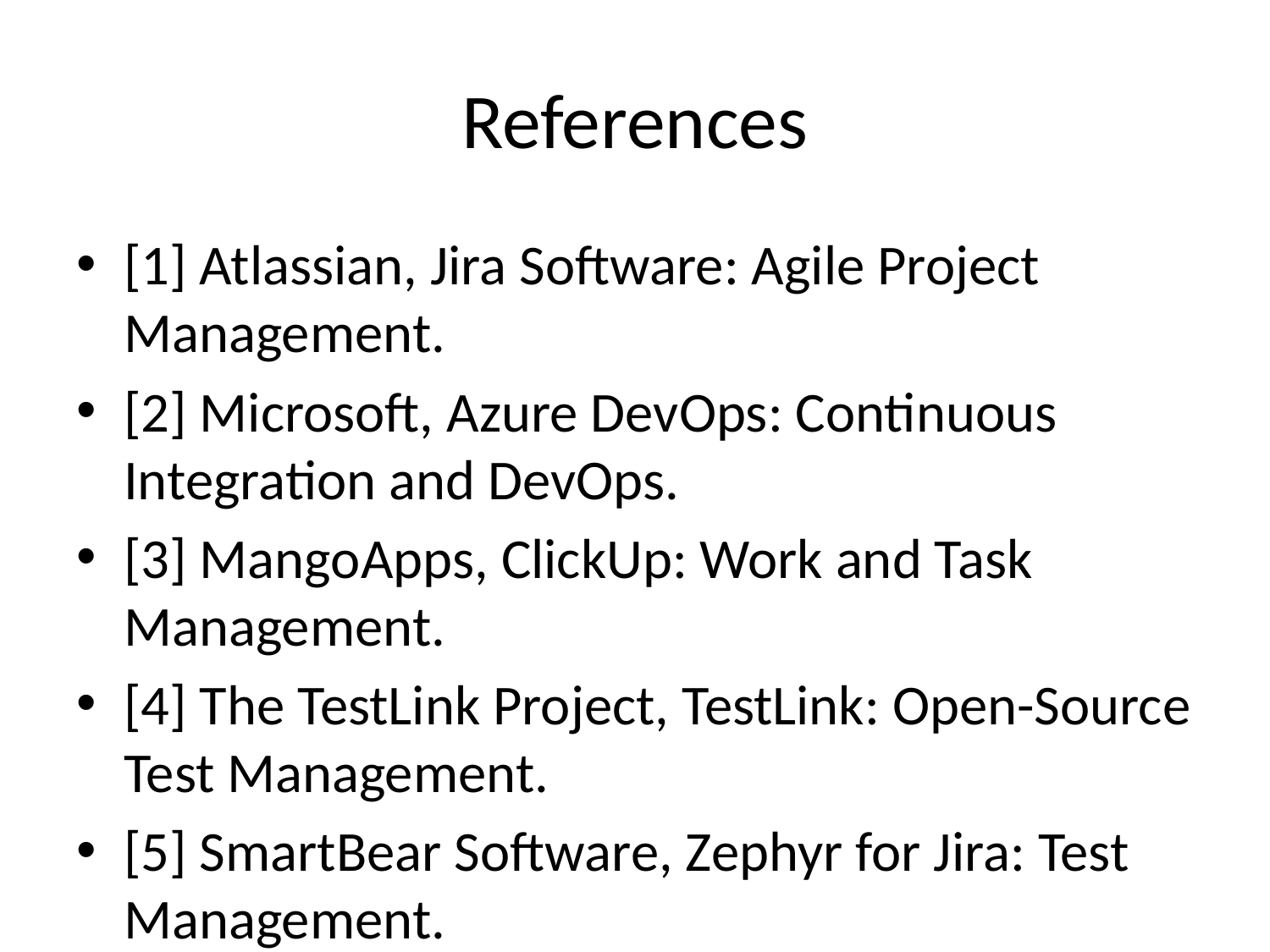

# References
[1] Atlassian, Jira Software: Agile Project Management.
[2] Microsoft, Azure DevOps: Continuous Integration and DevOps.
[3] MangoApps, ClickUp: Work and Task Management.
[4] The TestLink Project, TestLink: Open-Source Test Management.
[5] SmartBear Software, Zephyr for Jira: Test Management.